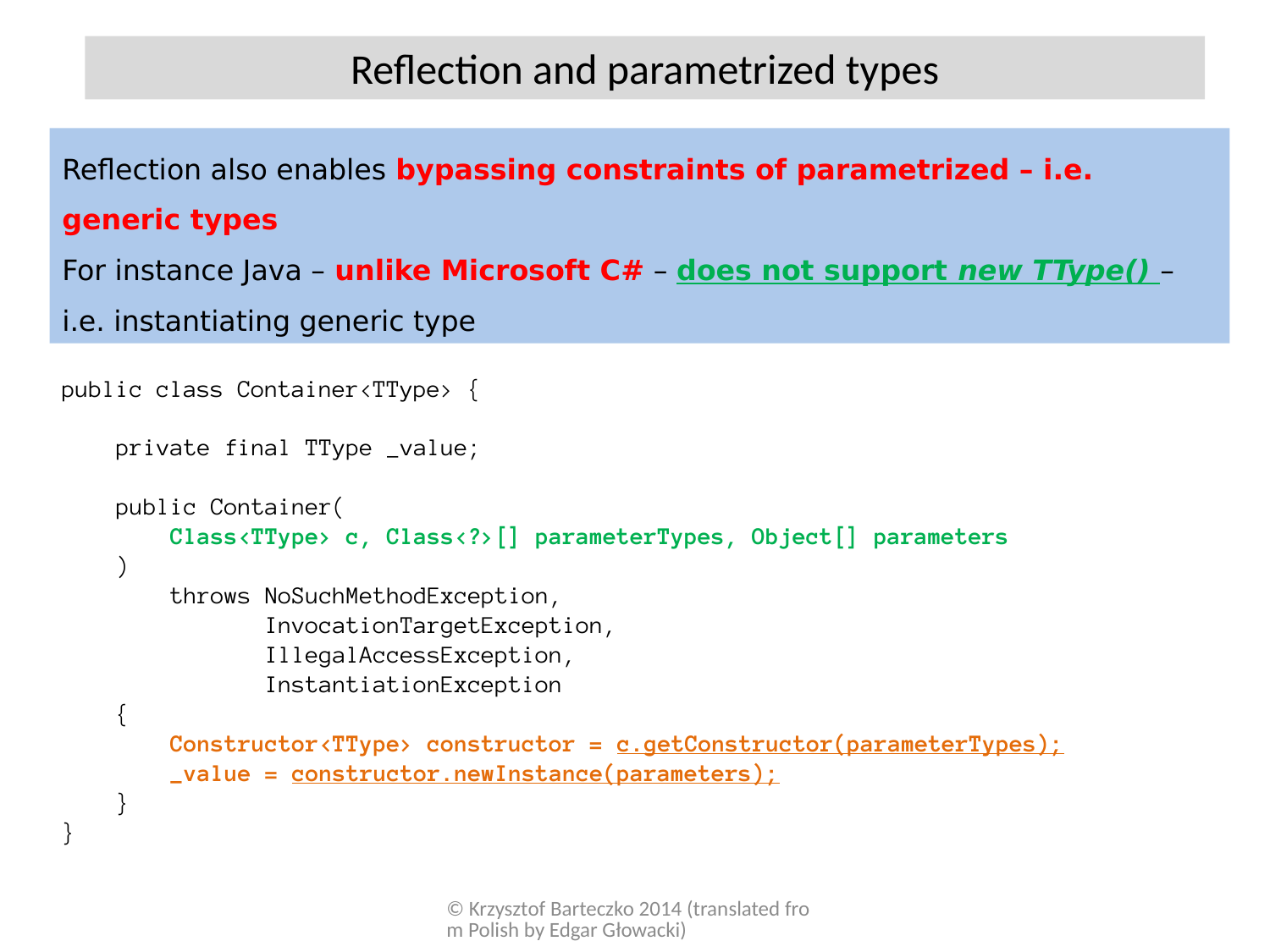

Reflection and parametrized types
Reflection also enables bypassing constraints of parametrized – i.e. generic types
For instance Java – unlike Microsoft C# – does not support new TType() – i.e. instantiating generic type
public class Container<TType> {

    private final TType _value;

    public Container(
        Class<TType> c, Class<?>[] parameterTypes, Object[] parameters
    )
        throws NoSuchMethodException,
               InvocationTargetException,
               IllegalAccessException,
               InstantiationException
    {
        Constructor<TType> constructor = c.getConstructor(parameterTypes);
        _value = constructor.newInstance(parameters);
    }
}
© Krzysztof Barteczko 2014 (translated from Polish by Edgar Głowacki)